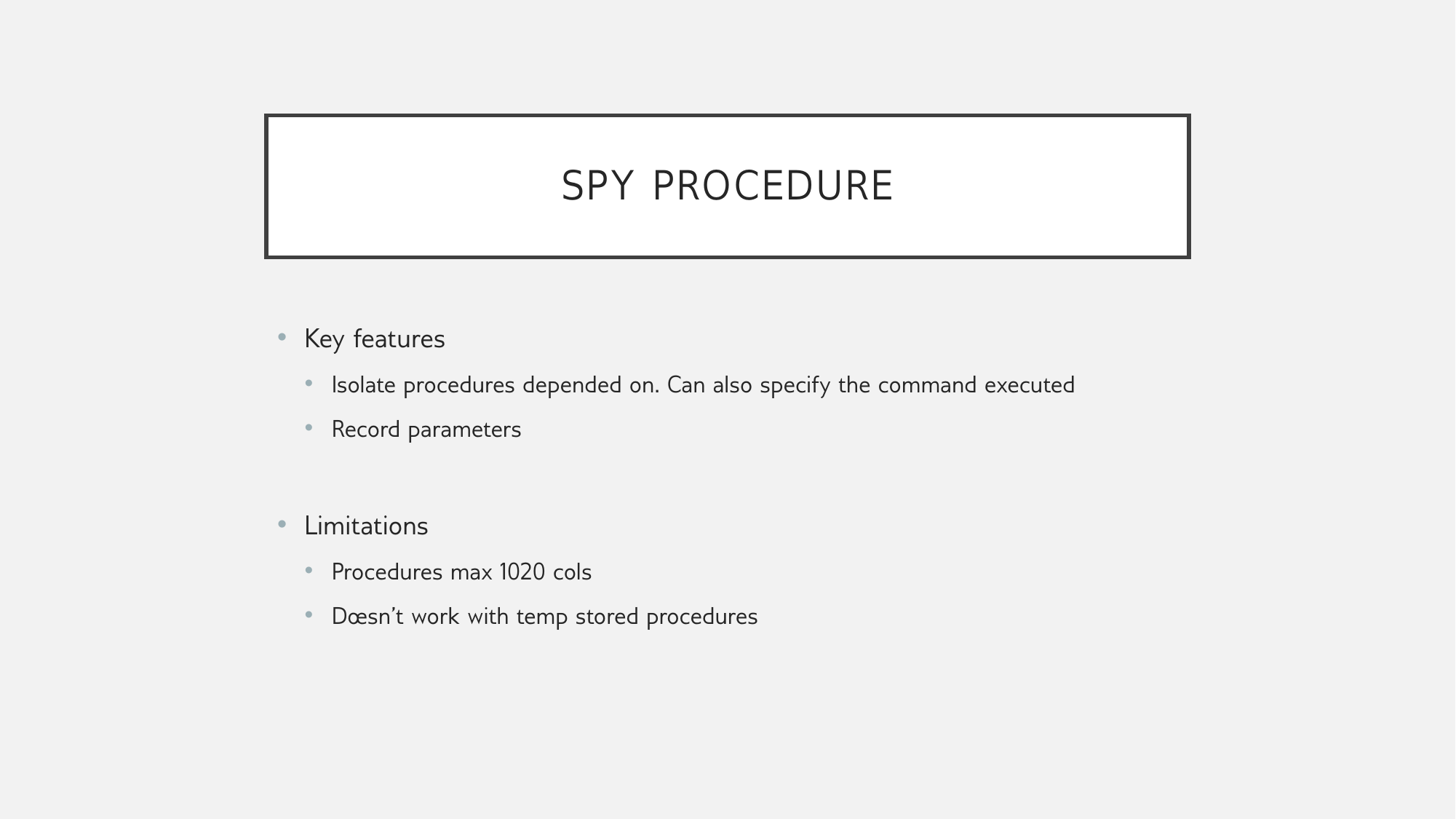

# Spy Procedure
Key features
Isolate procedures depended on. Can also specify the command executed
Record parameters

Limitations
Procedures max 1020 cols
Doesn’t work with temp stored procedures